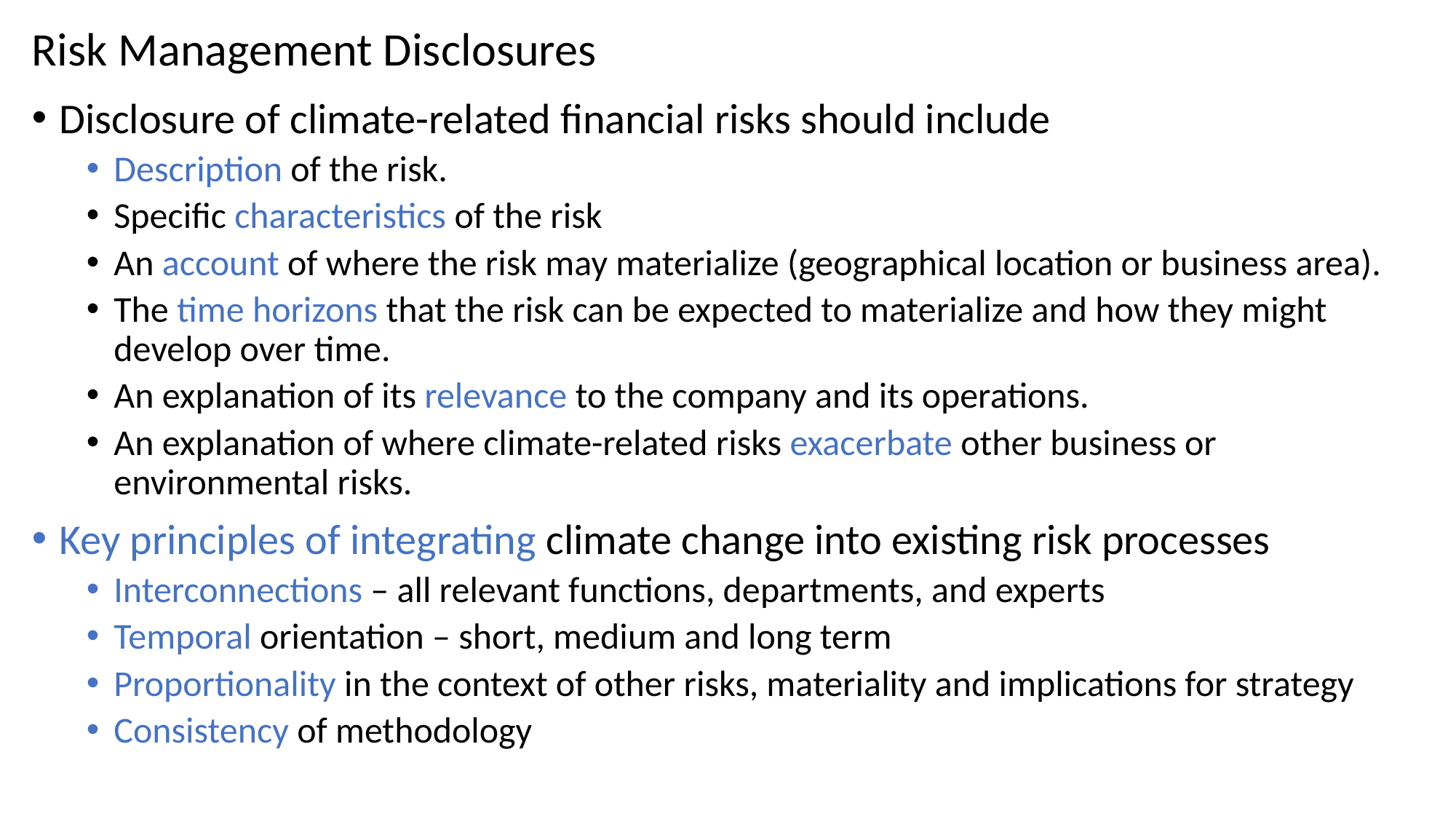

# Risk Management Disclosures
Disclosure of climate-related financial risks should include
Description of the risk.
Specific characteristics of the risk
An account of where the risk may materialize (geographical location or business area).
The time horizons that the risk can be expected to materialize and how they might develop over time.
An explanation of its relevance to the company and its operations.
An explanation of where climate-related risks exacerbate other business or environmental risks.
Key principles of integrating climate change into existing risk processes
Interconnections – all relevant functions, departments, and experts
Temporal orientation – short, medium and long term
Proportionality in the context of other risks, materiality and implications for strategy
Consistency of methodology